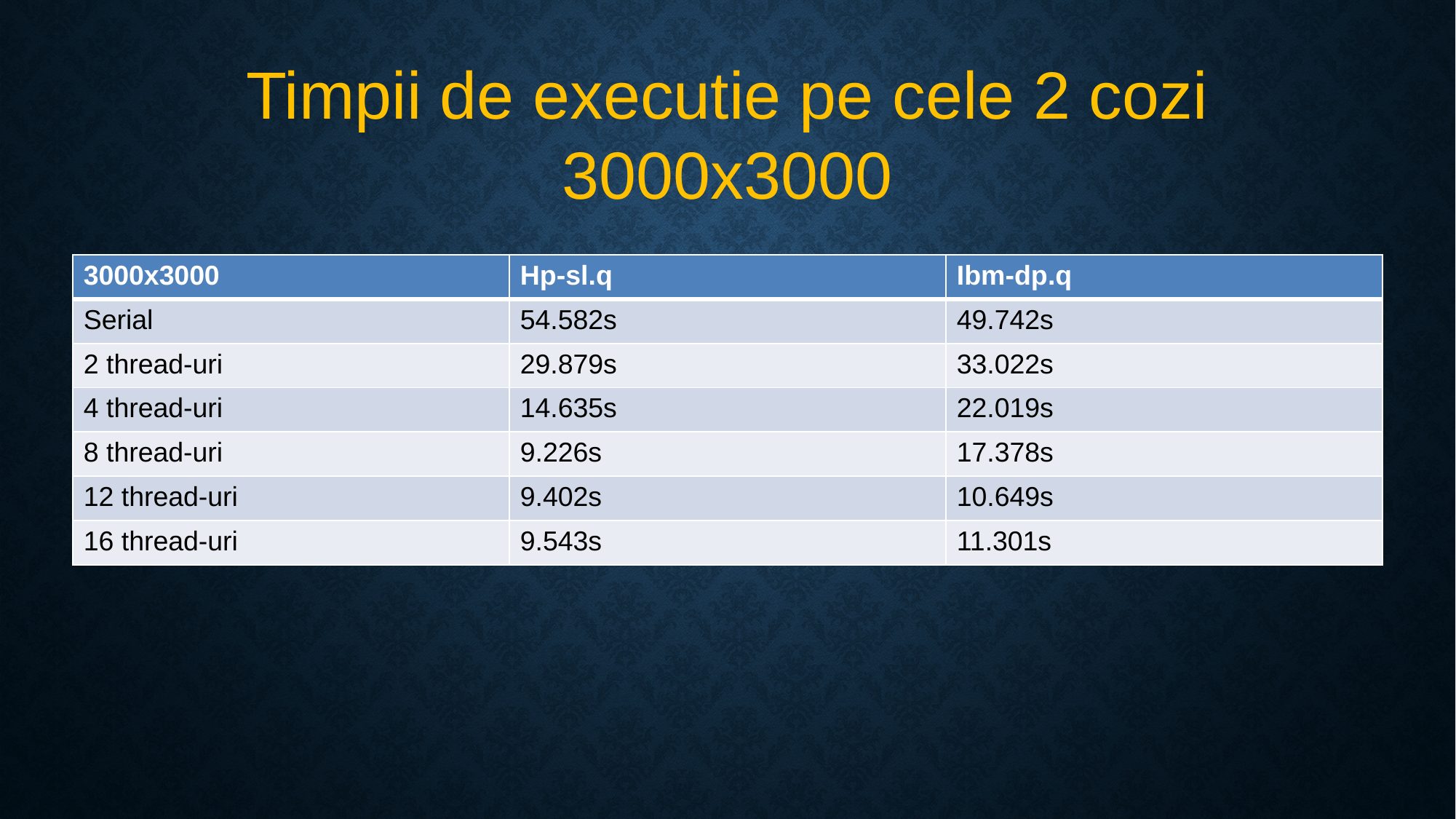

# Timpii de executie pe cele 2 cozi 3000x3000
| 3000x3000 | Hp-sl.q | Ibm-dp.q |
| --- | --- | --- |
| Serial | 54.582s | 49.742s |
| 2 thread-uri | 29.879s | 33.022s |
| 4 thread-uri | 14.635s | 22.019s |
| 8 thread-uri | 9.226s | 17.378s |
| 12 thread-uri | 9.402s | 10.649s |
| 16 thread-uri | 9.543s | 11.301s |